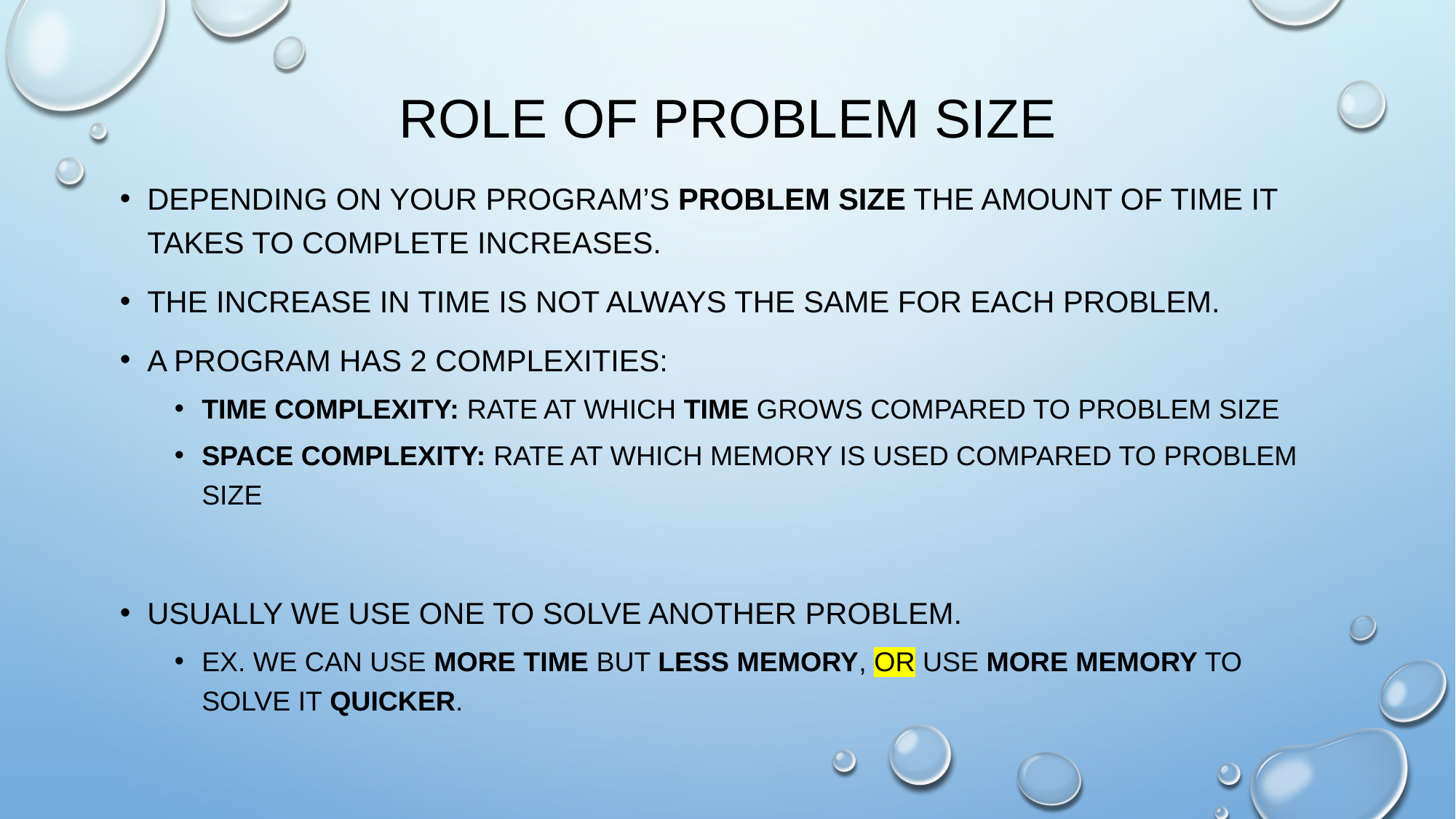

# Role of problem Size
Depending on your program’s problem size the amount of time it takes to complete increases.
The increase in time is not always the same for each problem.
A program has 2 complexities:
Time complexity: rate at which time grows compared to problem size
Space Complexity: rate at which Memory is used compared to problem size

Usually we use one to solve another problem.
Ex. We can use more time but less memory, or use more memory to solve it quicker.